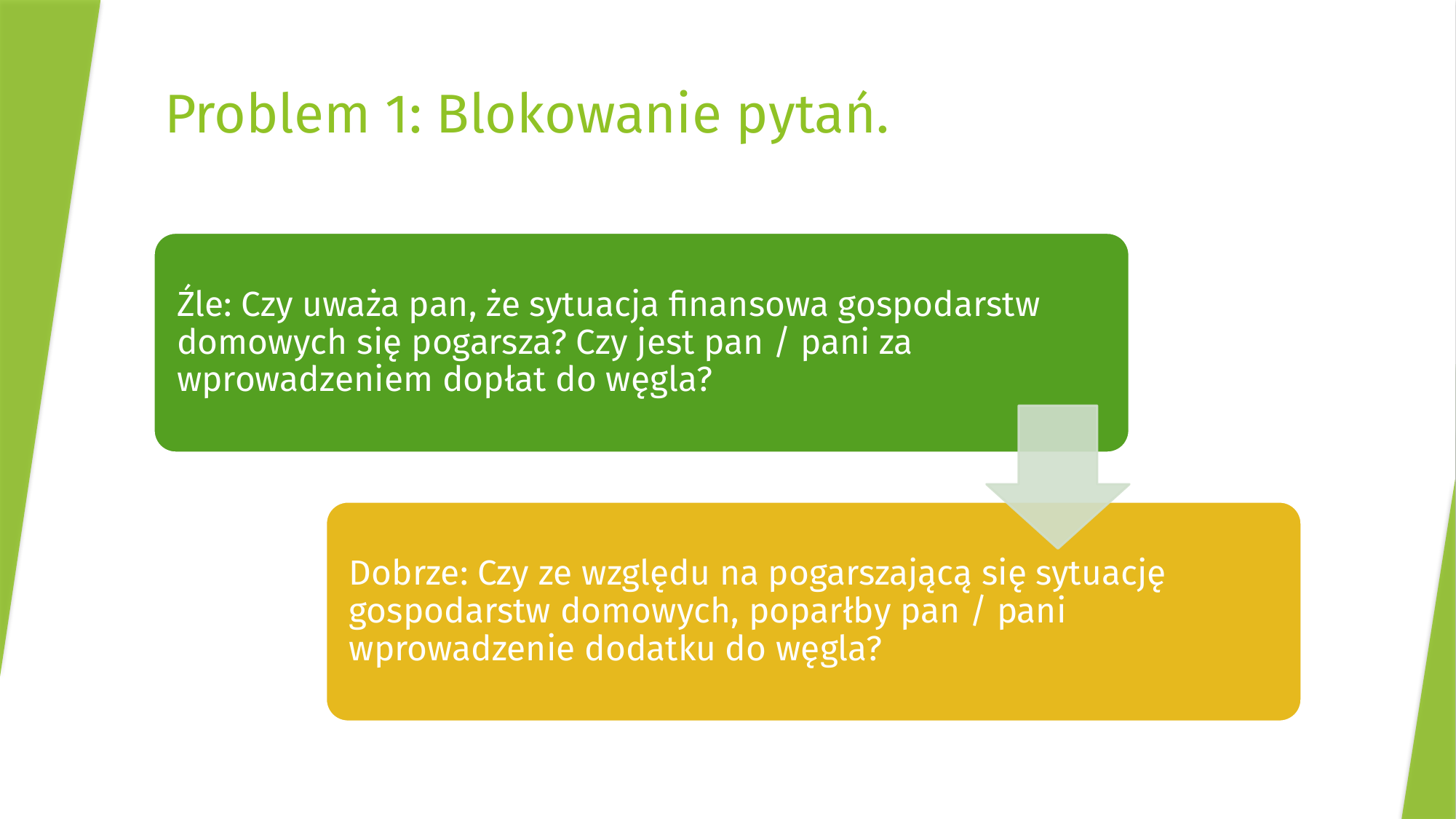

# Problem 1: Blokowanie pytań.
Źle: Czy uważa pan, że sytuacja finansowa gospodarstw domowych się pogarsza? Czy jest pan / pani za wprowadzeniem dopłat do węgla?
Dobrze: Czy ze względu na pogarszającą się sytuację gospodarstw domowych, poparłby pan / pani wprowadzenie dodatku do węgla?